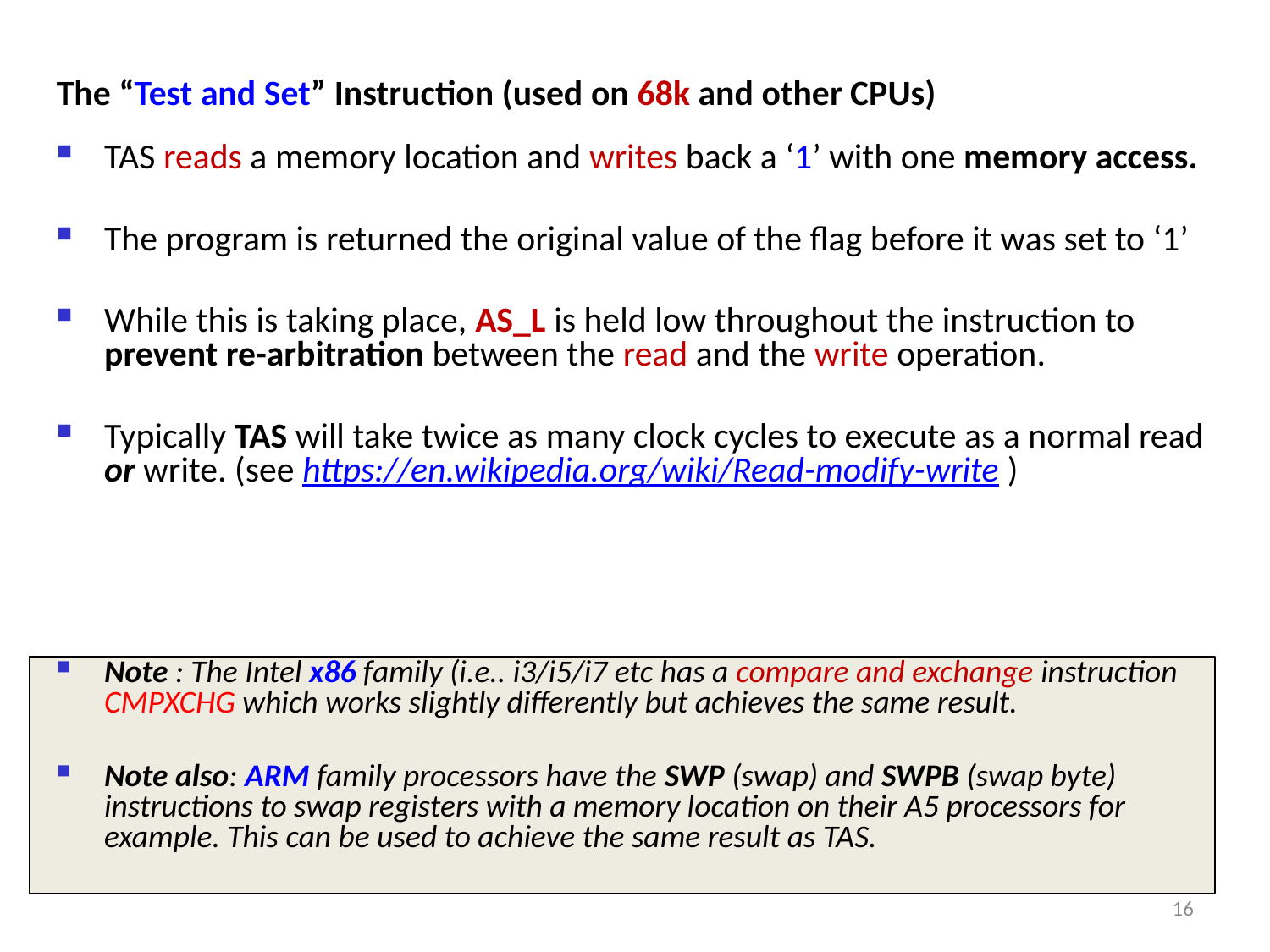

The “Test and Set” Instruction (used on 68k and other CPUs)

TAS reads a memory location and writes back a ‘1’ with one memory access.

The program is returned the original value of the flag before it was set to ‘1’

While this is taking place, AS_L is held low throughout the instruction to prevent re-arbitration between the read and the write operation.

Typically TAS will take twice as many clock cycles to execute as a normal read or write. (see https://en.wikipedia.org/wiki/Read-modify-write )

Note : The Intel x86 family (i.e.. i3/i5/i7 etc has a compare and exchange instruction CMPXCHG which works slightly differently but achieves the same result.

Note also: ARM family processors have the SWP (swap) and SWPB (swap byte) instructions to swap registers with a memory location on their A5 processors for example. This can be used to achieve the same result as TAS.

16